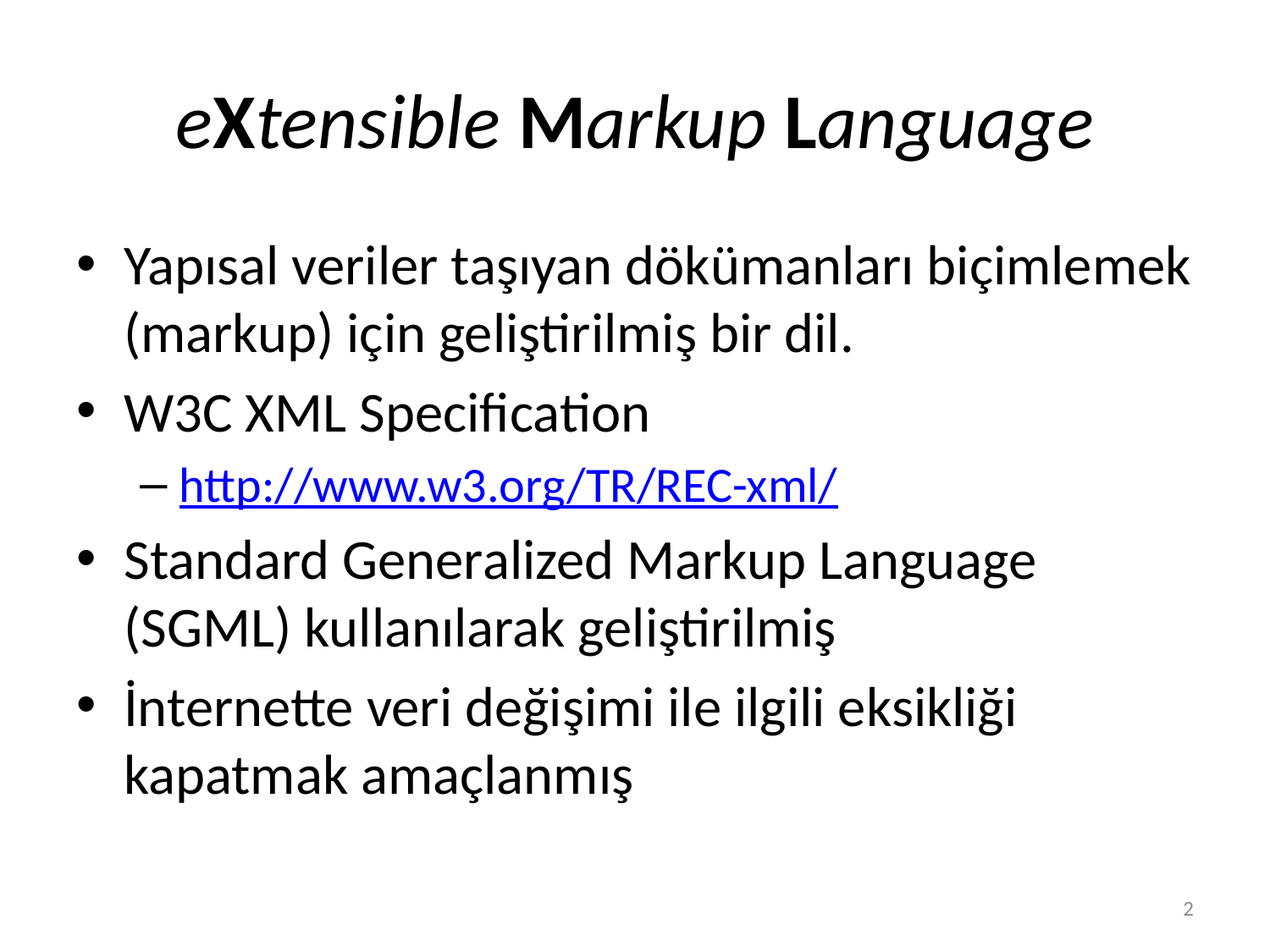

# eXtensible Markup Language
Yapısal veriler taşıyan dökümanları biçimlemek (markup) için geliştirilmiş bir dil.
W3C XML Specification
http://www.w3.org/TR/REC-xml/
Standard Generalized Markup Language (SGML) kullanılarak geliştirilmiş
İnternette veri değişimi ile ilgili eksikliği kapatmak amaçlanmış
2